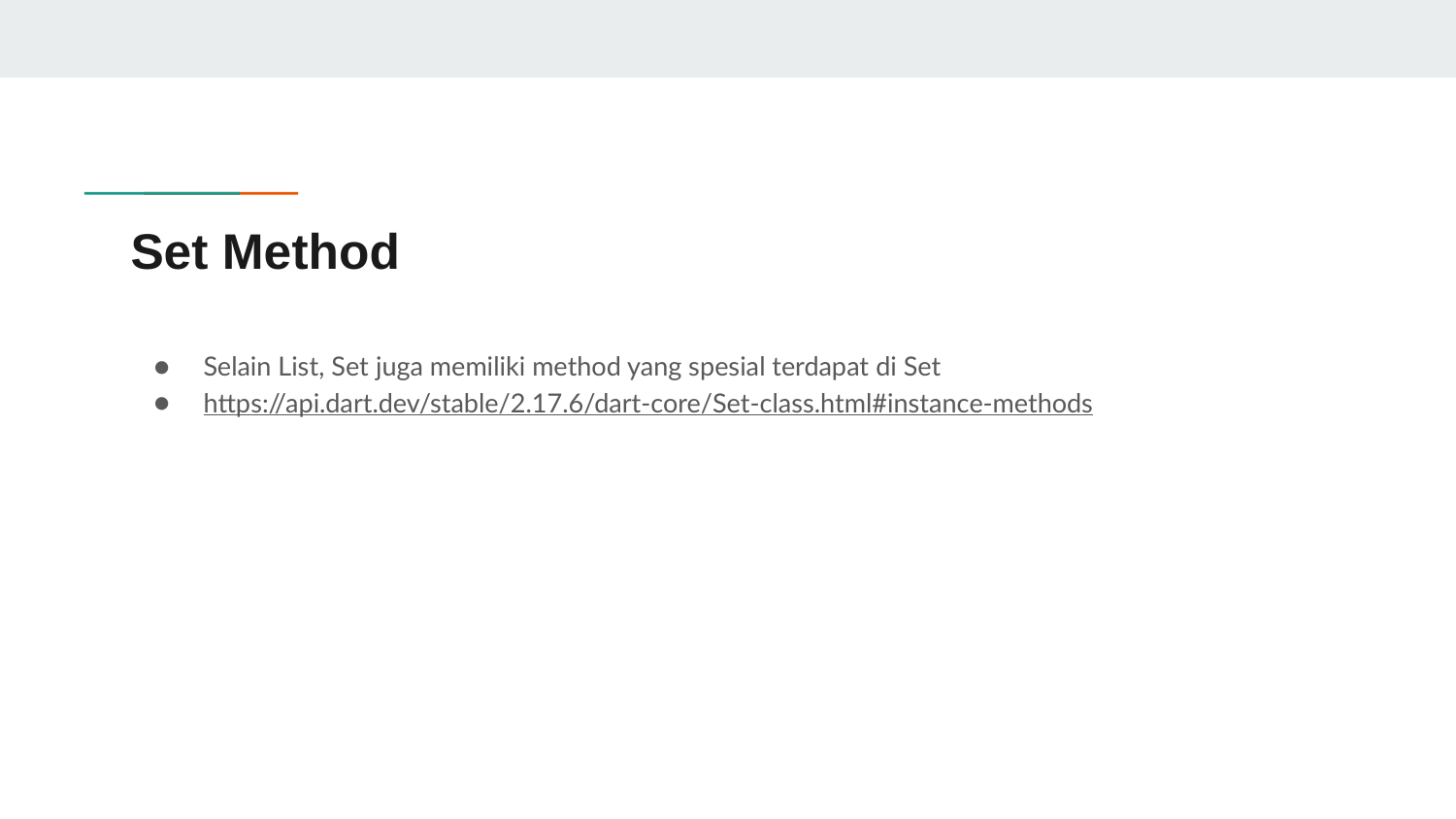

# Set Method
Selain List, Set juga memiliki method yang spesial terdapat di Set
https://api.dart.dev/stable/2.17.6/dart-core/Set-class.html#instance-methods